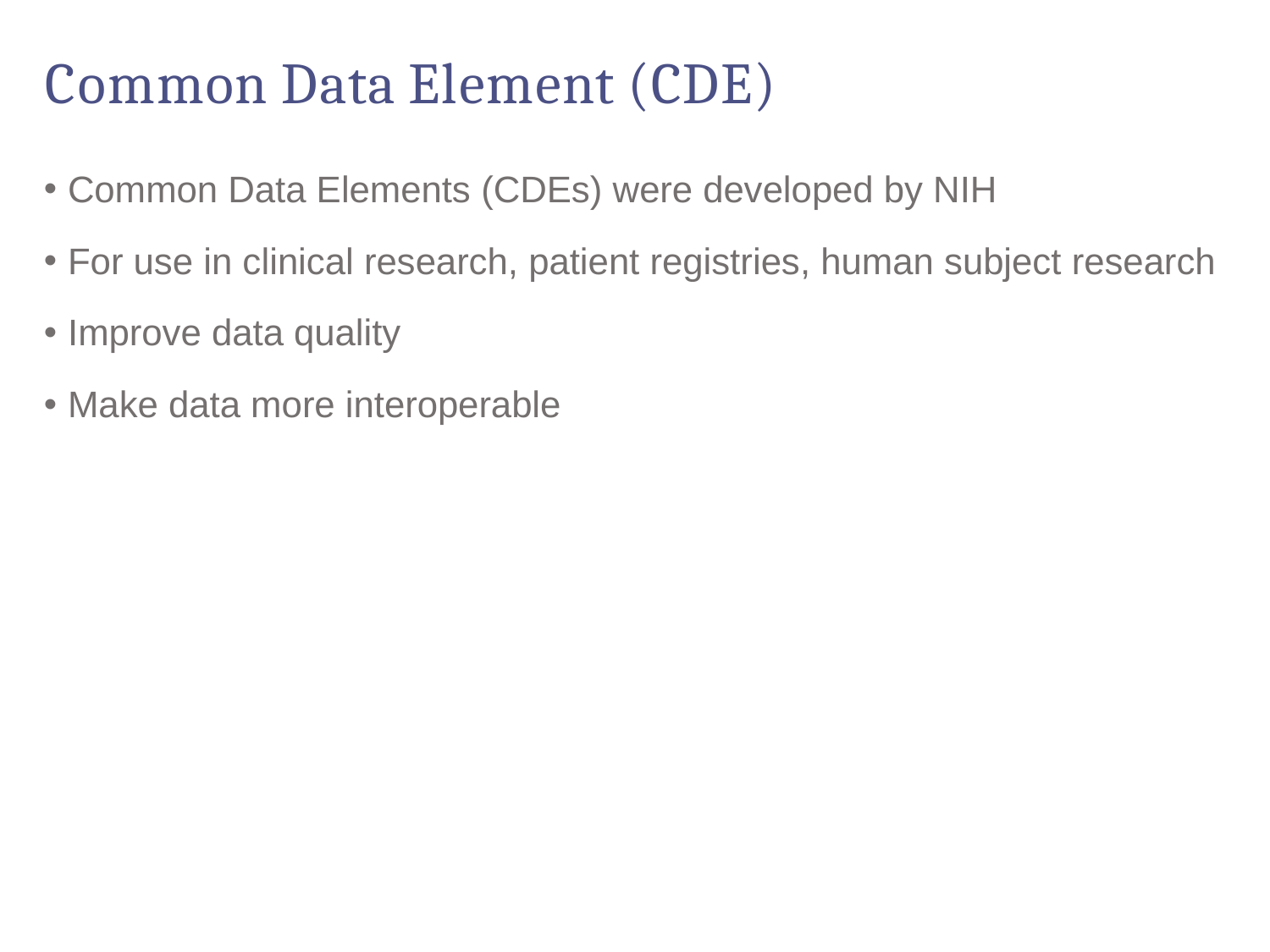

# Common Data Element (CDE)
Common Data Elements (CDEs) were developed by NIH
For use in clinical research, patient registries, human subject research
Improve data quality
Make data more interoperable